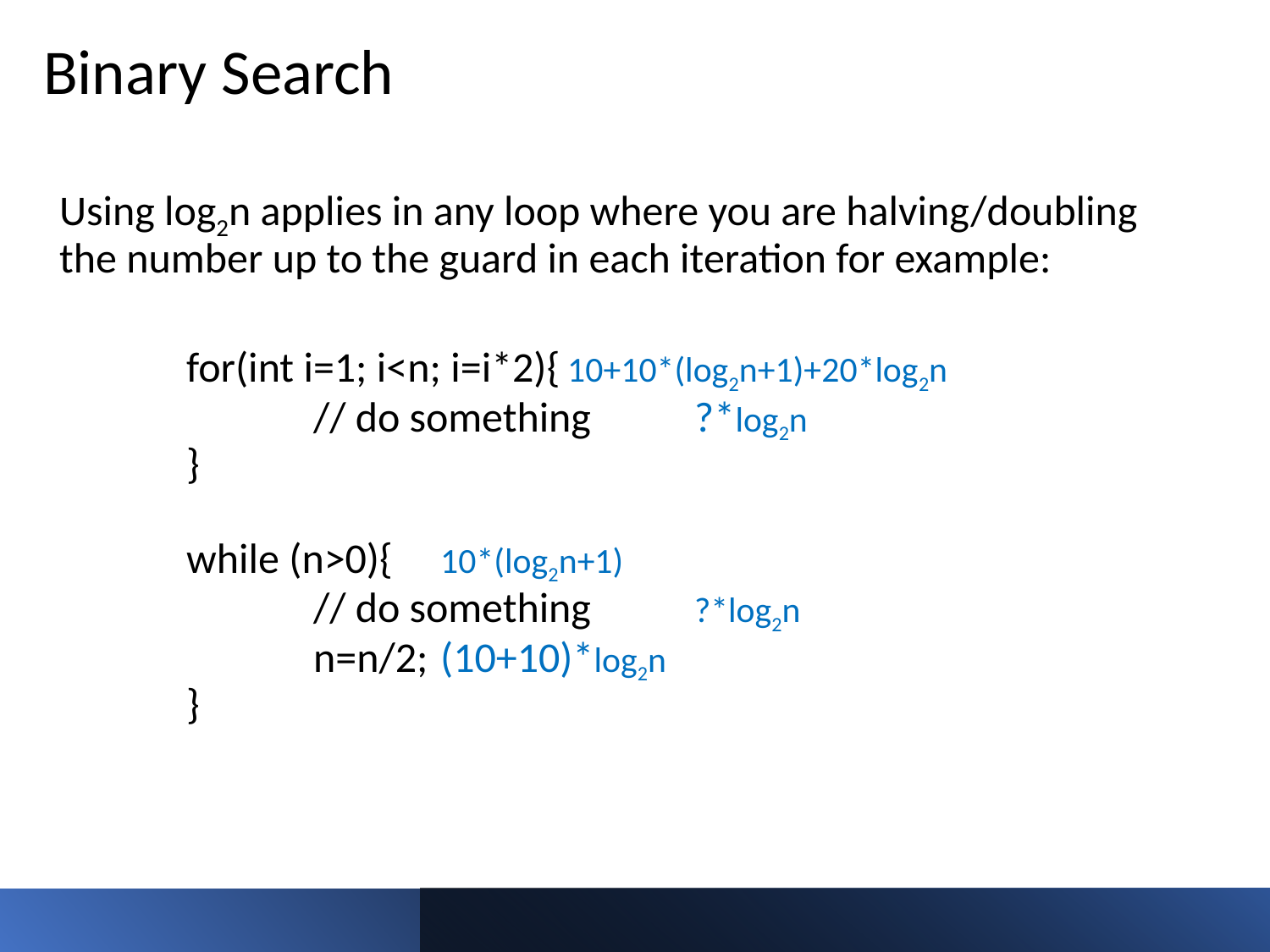

# Binary Search
Using log2n applies in any loop where you are halving/doubling the number up to the guard in each iteration for example:

	for(int i=1; i<n; i=i*2){	10+10*(log2n+1)+20*log2n
		// do something	?*log2n
	}

	while (n>0){	10*(log2n+1)
		// do something	?*log2n
		n=n/2;	(10+10)*log2n
	}